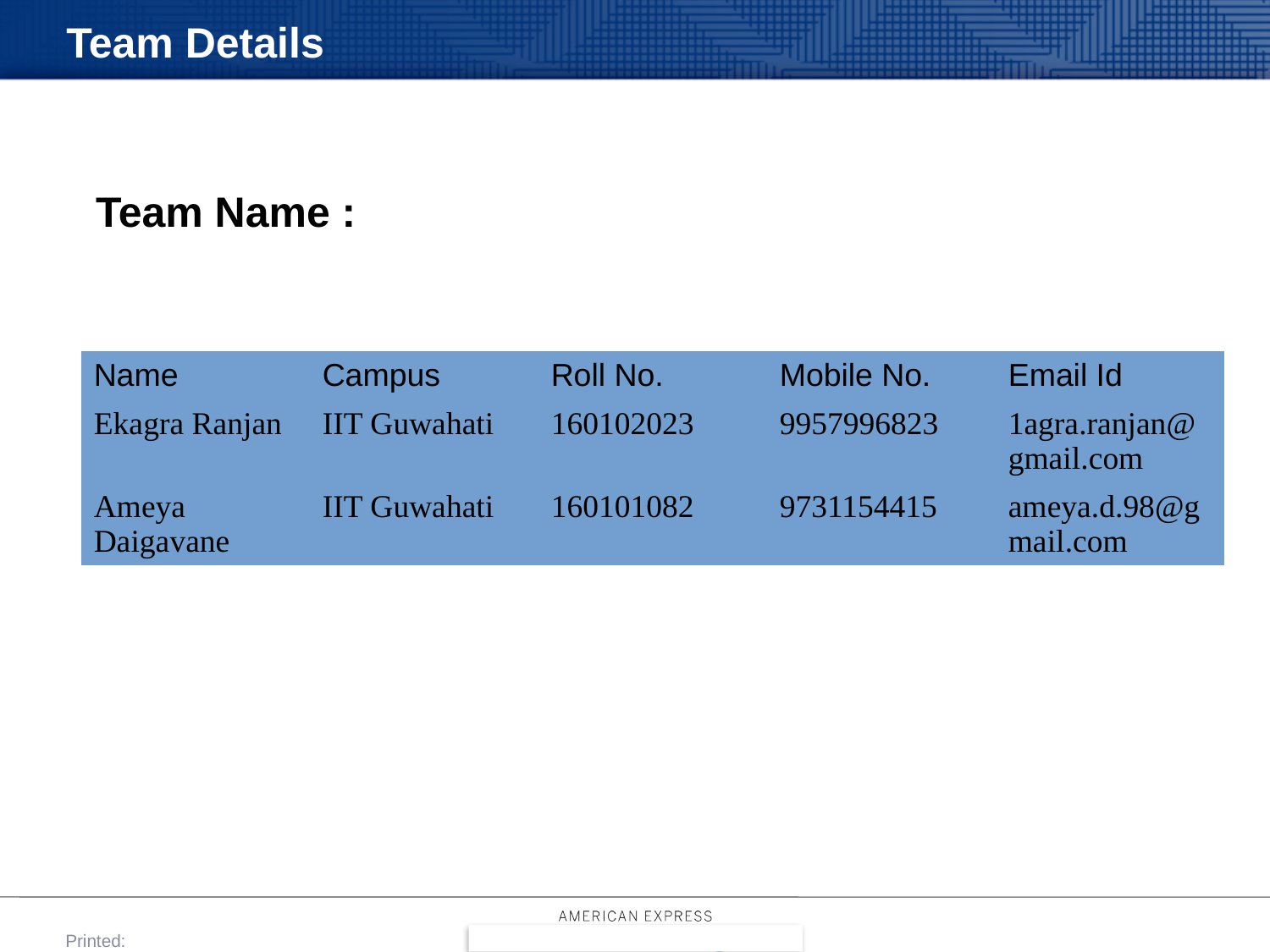

Team Details
Team Name :
| Name | Campus | Roll No. | Mobile No. | Email Id |
| --- | --- | --- | --- | --- |
| Ekagra Ranjan | IIT Guwahati | 160102023 | 9957996823 | 1agra.ranjan@gmail.com |
| Ameya Daigavane | IIT Guwahati | 160101082 | 9731154415 | ameya.d.98@gmail.com |